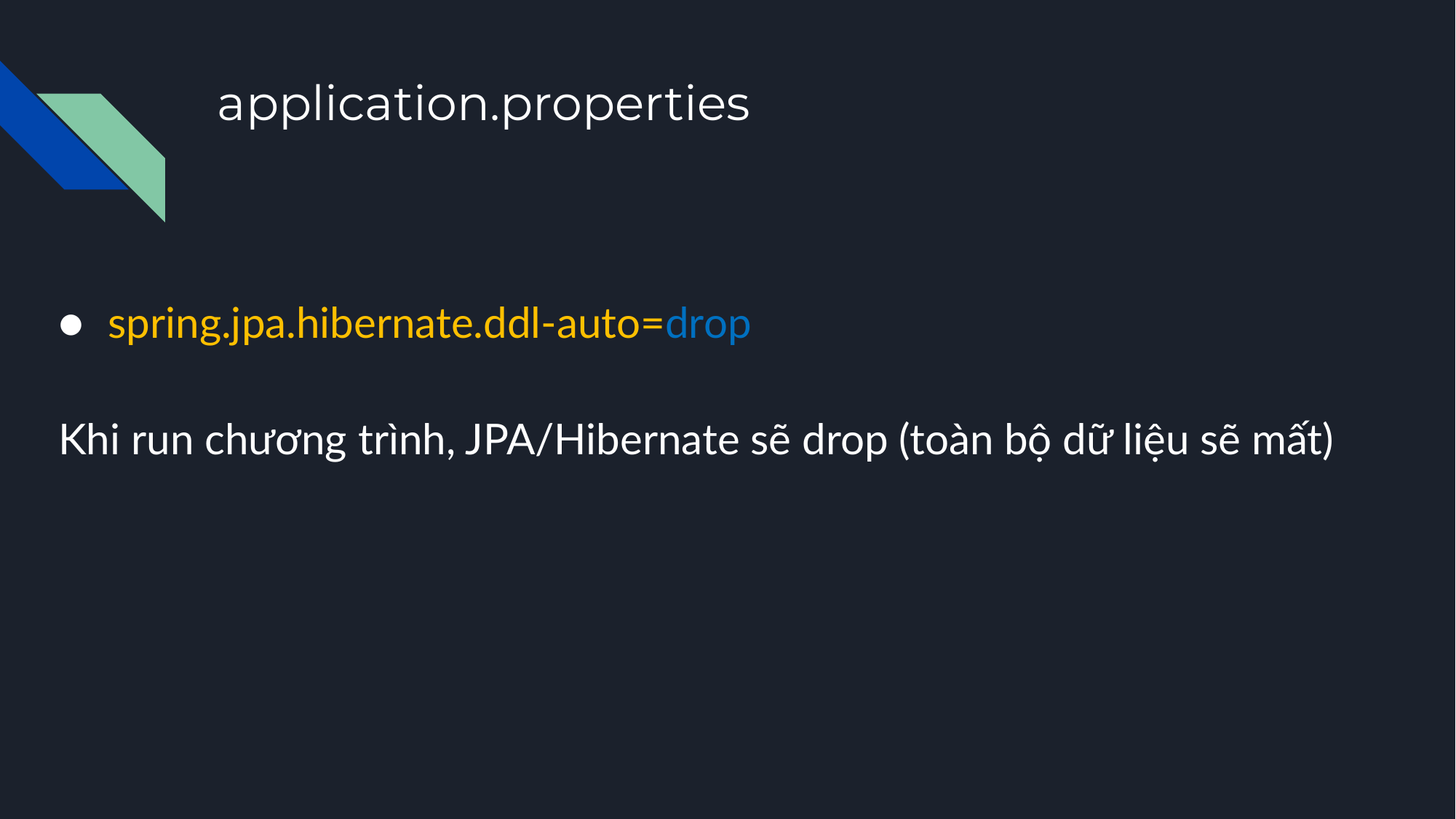

# application.properties
spring.jpa.hibernate.ddl-auto=drop

Khi run chương trình, JPA/Hibernate sẽ drop (toàn bộ dữ liệu sẽ mất)